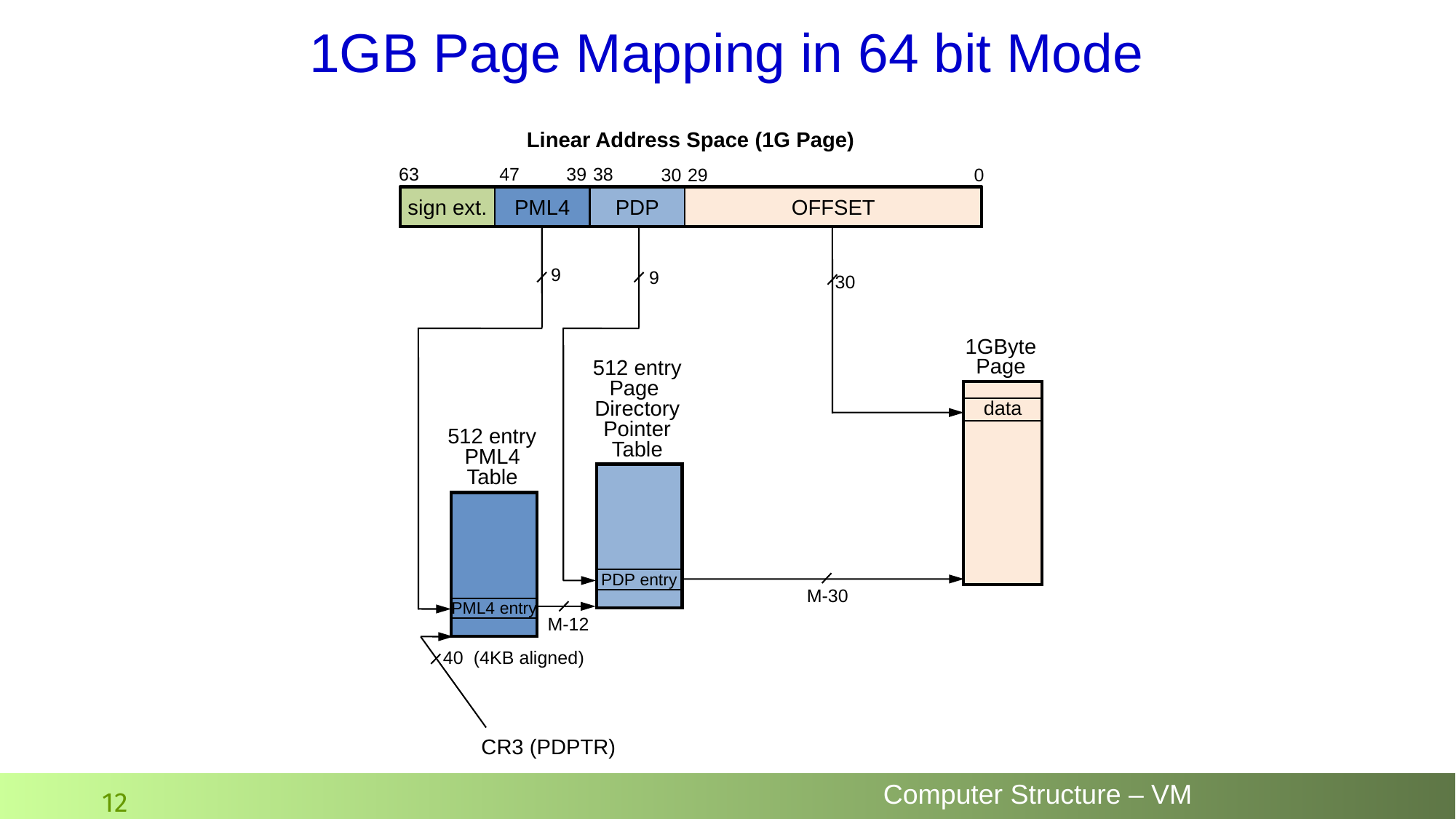

# 1GB Page Mapping in 64 bit Mode
Linear Address Space (1G Page)
63
47
39
38
30
29
0
sign ext.
PML4
PDP
OFFSET

9
9
30

1GByte
Page
512 entry
Page
Directory
Pointer
Table

data

512 entry
PML4
Table

PDP entry

M-30
PML4 entry

M-12

40  (4KB aligned)

CR3 (PDPTR)